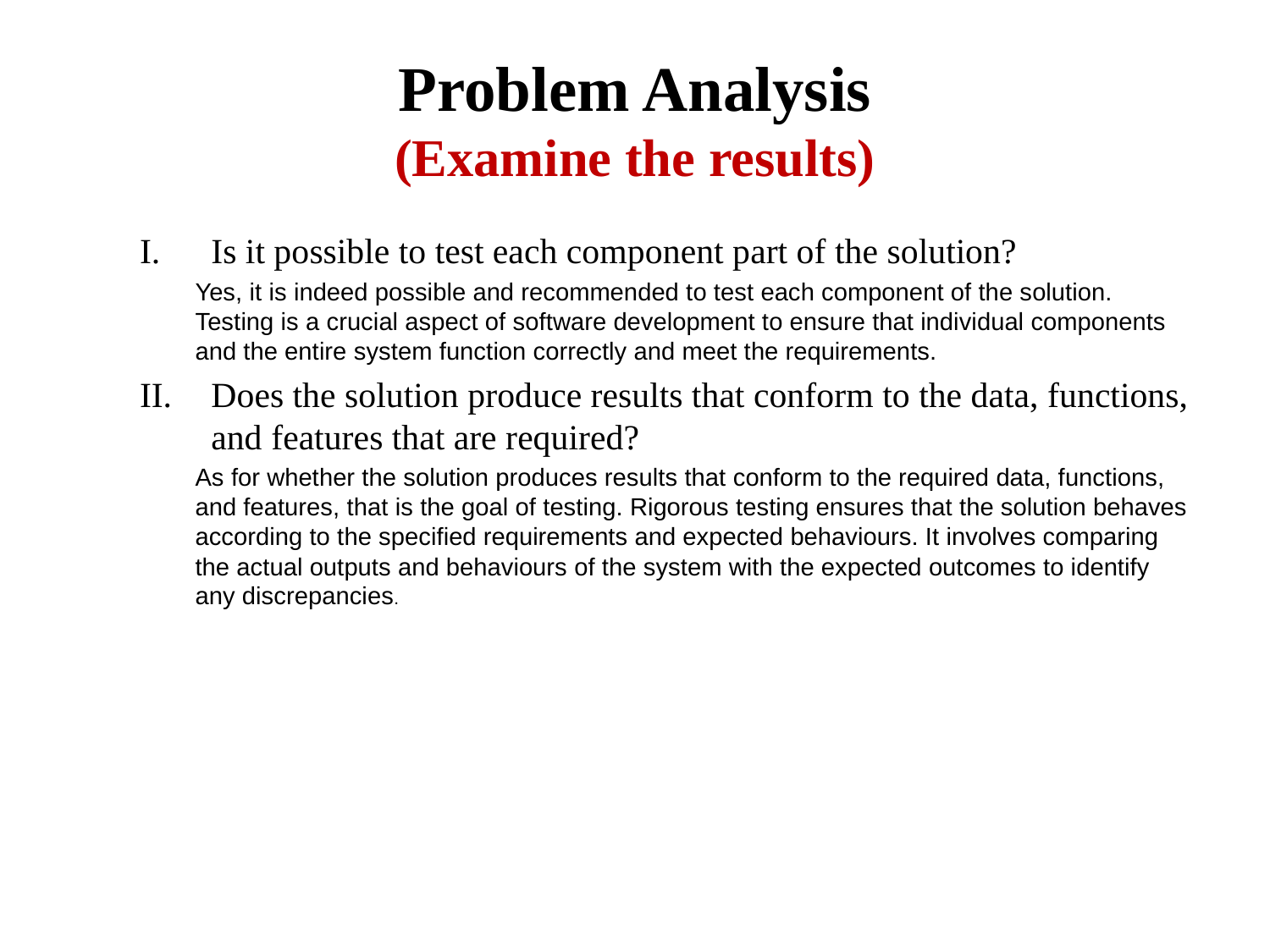

# Problem Analysis (Examine the results)
Is it possible to test each component part of the solution?
Yes, it is indeed possible and recommended to test each component of the solution. Testing is a crucial aspect of software development to ensure that individual components and the entire system function correctly and meet the requirements.
Does the solution produce results that conform to the data, functions, and features that are required?
As for whether the solution produces results that conform to the required data, functions, and features, that is the goal of testing. Rigorous testing ensures that the solution behaves according to the specified requirements and expected behaviours. It involves comparing the actual outputs and behaviours of the system with the expected outcomes to identify any discrepancies.